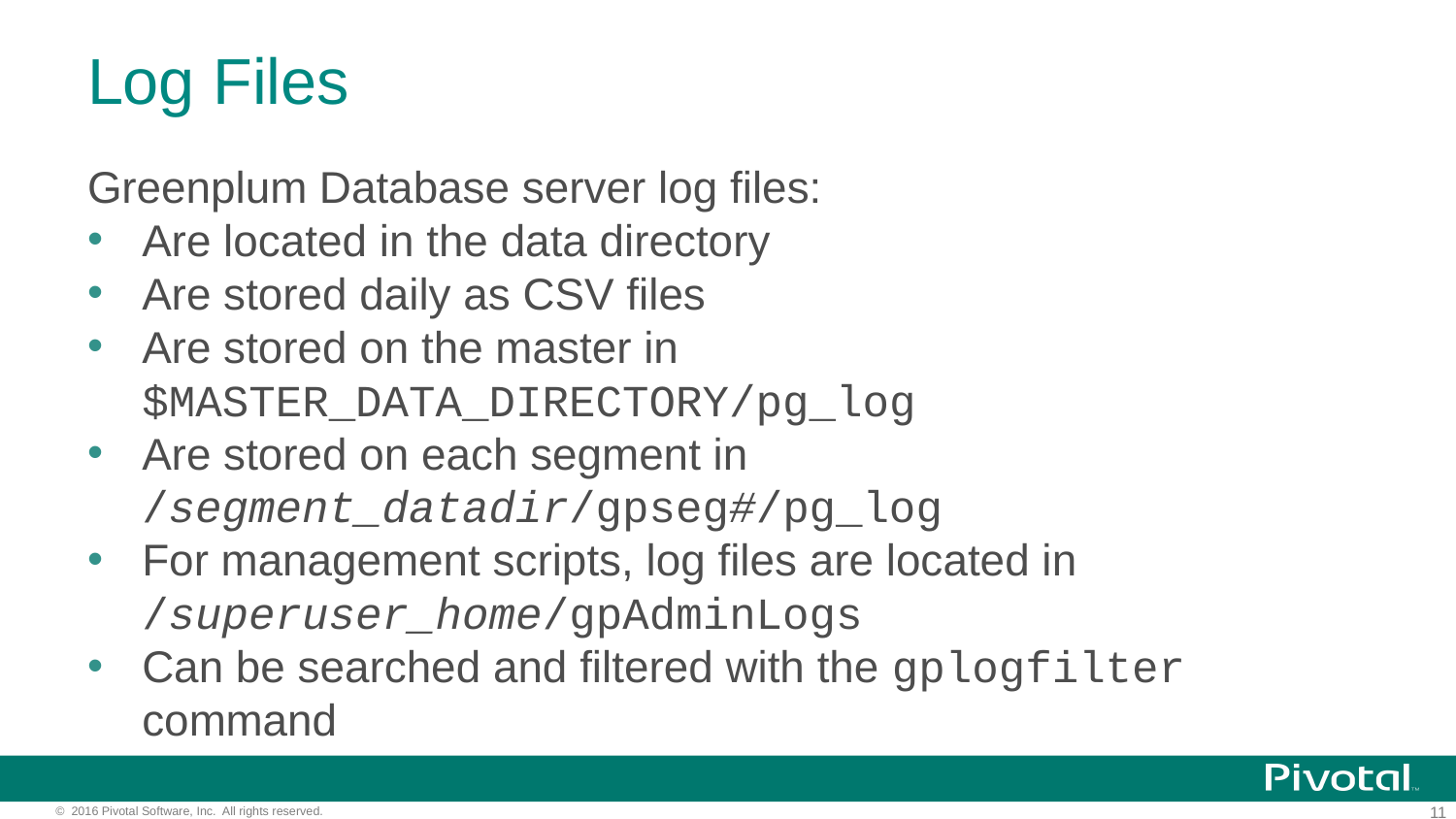

# Log Files
Greenplum Database server log files:
Are located in the data directory
Are stored daily as CSV files
Are stored on the master in $MASTER_DATA_DIRECTORY/pg_log
Are stored on each segment in /segment_datadir/gpseg#/pg_log
For management scripts, log files are located in /superuser_home/gpAdminLogs
Can be searched and filtered with the gplogfilter command